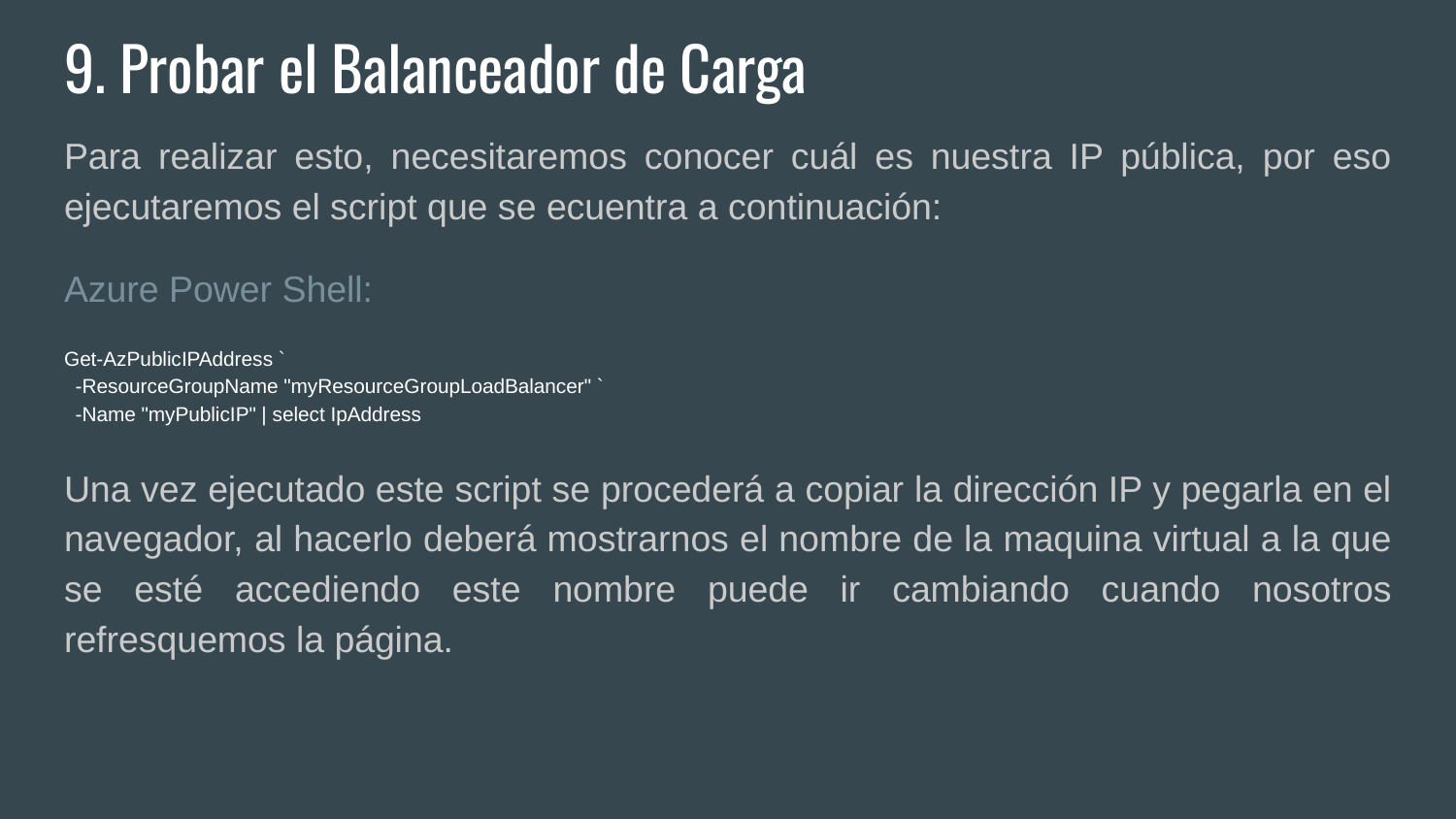

# 9. Probar el Balanceador de Carga
Para realizar esto, necesitaremos conocer cuál es nuestra IP pública, por eso ejecutaremos el script que se ecuentra a continuación:
Azure Power Shell:
Get-AzPublicIPAddress `
  -ResourceGroupName "myResourceGroupLoadBalancer" `
  -Name "myPublicIP" | select IpAddress

Una vez ejecutado este script se procederá a copiar la dirección IP y pegarla en el navegador, al hacerlo deberá mostrarnos el nombre de la maquina virtual a la que se esté accediendo este nombre puede ir cambiando cuando nosotros refresquemos la página.